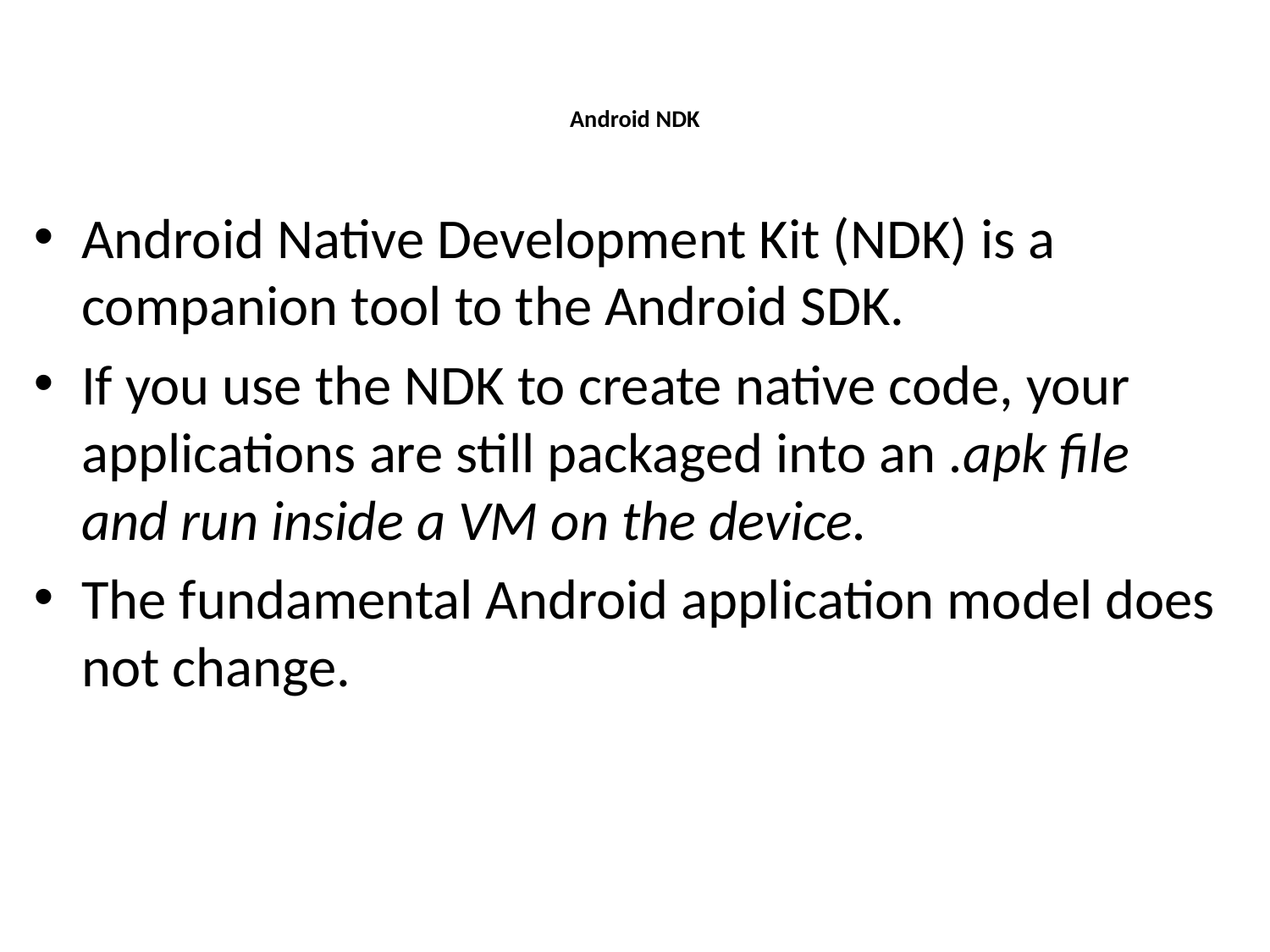

# Android NDK

Android Native Development Kit (NDK) is a companion tool to the Android SDK.
If you use the NDK to create native code, your applications are still packaged into an .apk file and run inside a VM on the device.
The fundamental Android application model does not change.